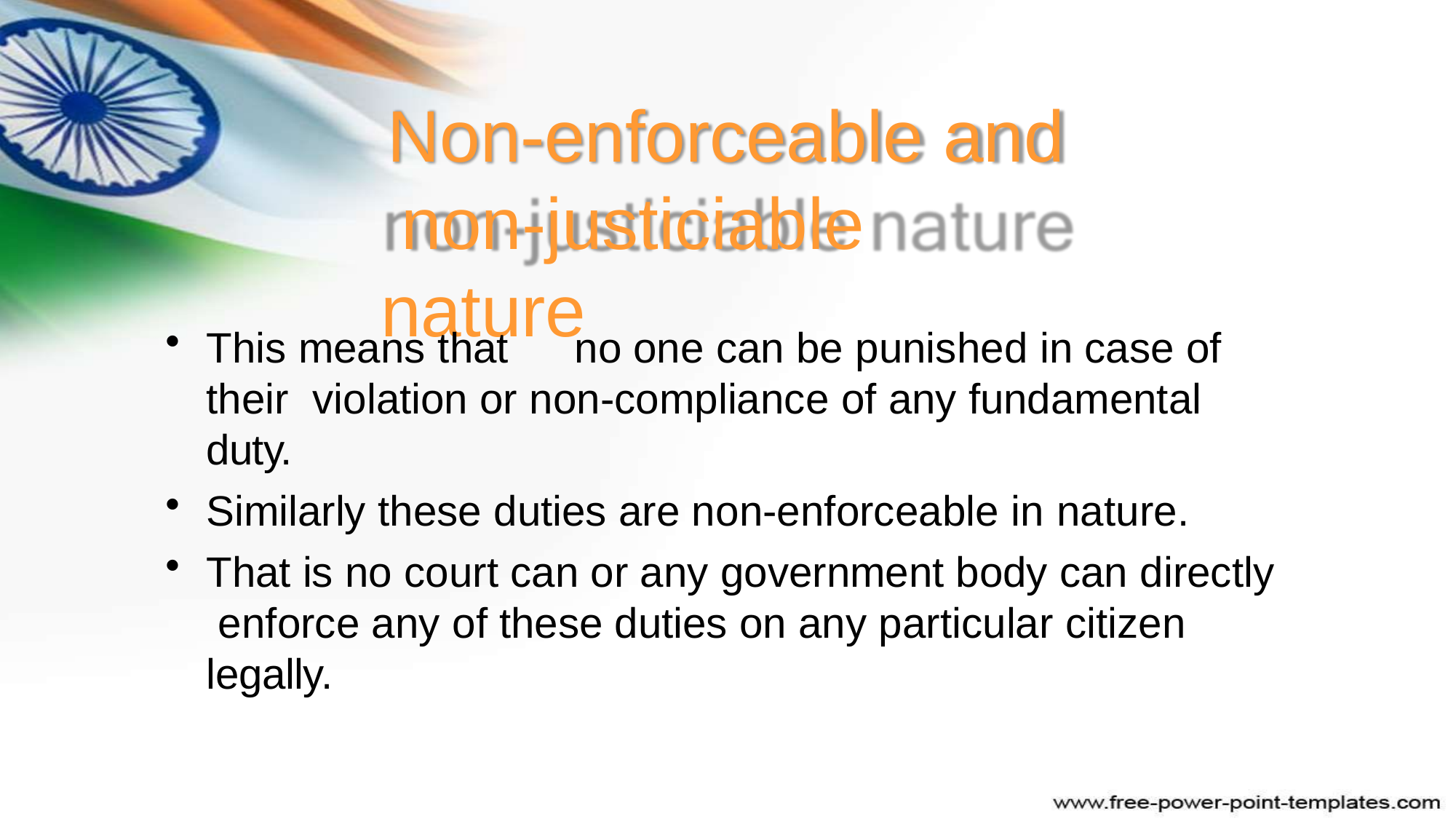

# Non-enforceable and  non-justiciable nature

This means that	no one can be punished in case of their  violation or non-compliance of any fundamental duty.
Similarly these duties are non-enforceable in nature.
That is no court can or any government body can directly  enforce any of these duties on any particular citizen  legally.